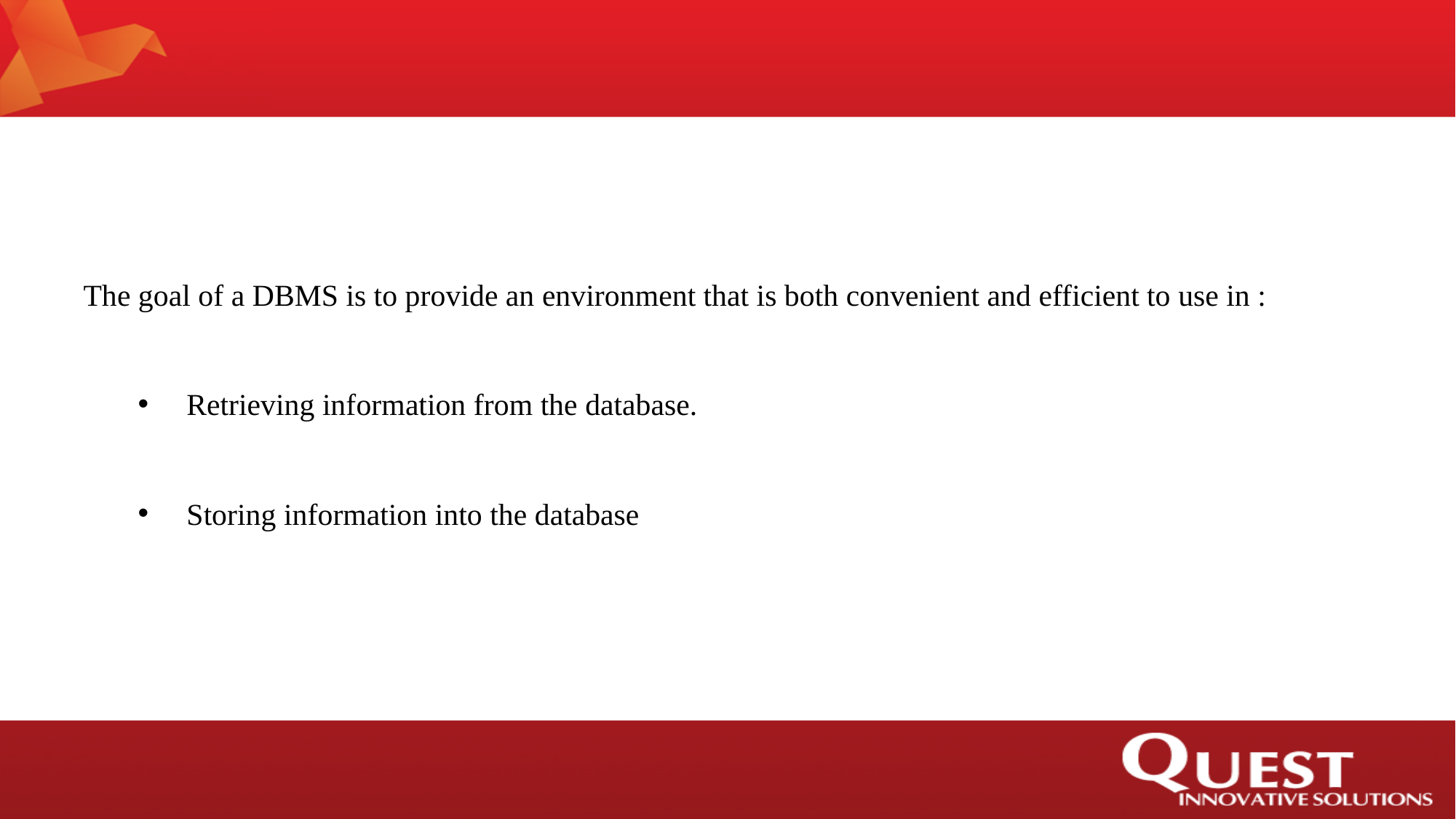

The goal of a DBMS is to provide an environment that is both convenient and efficient to use in :
 Retrieving information from the database.
 Storing information into the database